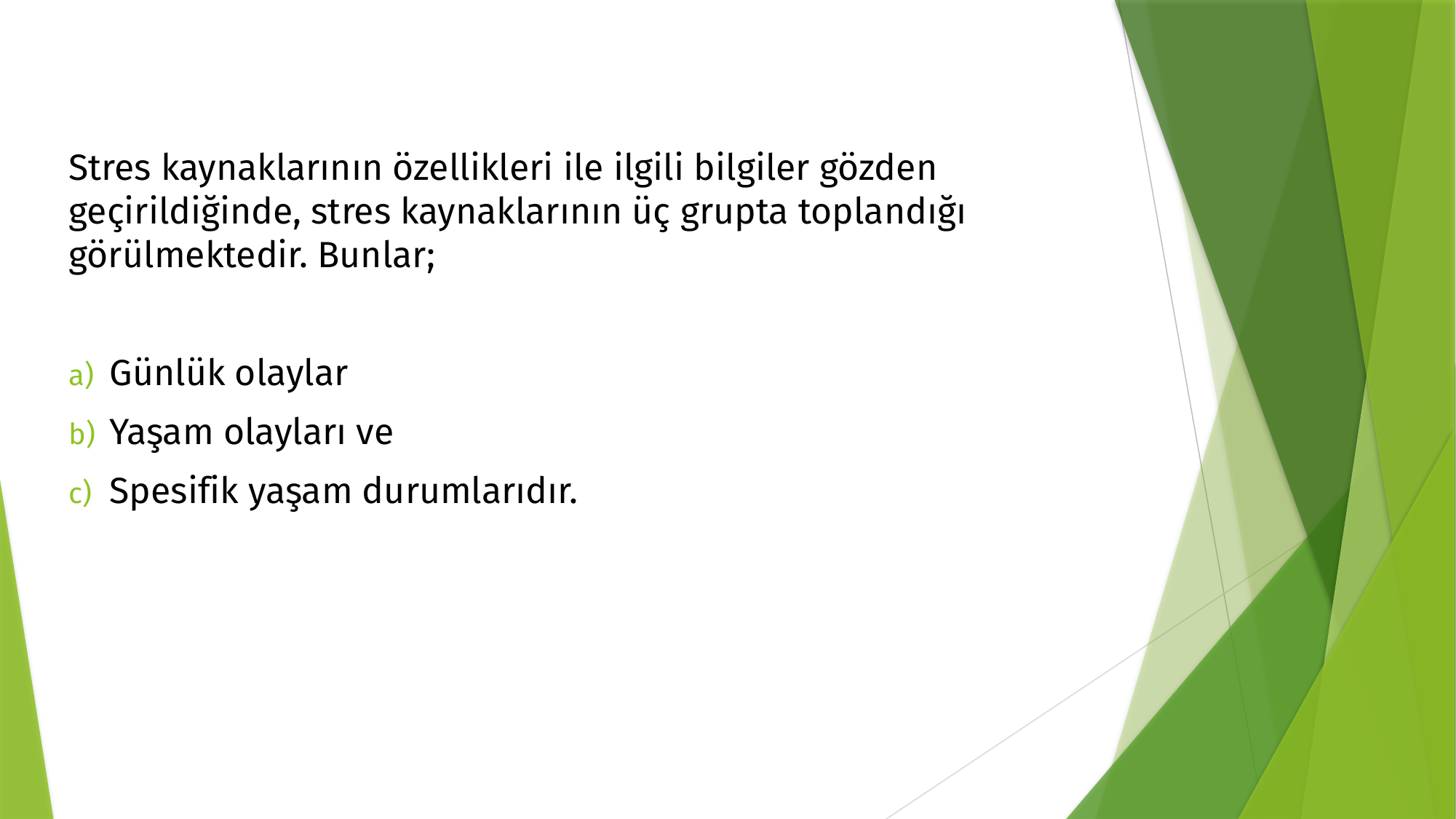

Stres kaynaklarının özellikleri ile ilgili bilgiler gözden geçirildiğinde, stres kaynaklarının üç grupta toplandığı görülmektedir. Bunlar;

Günlük olaylar
Yaşam olayları ve
Spesifik yaşam durumlarıdır.